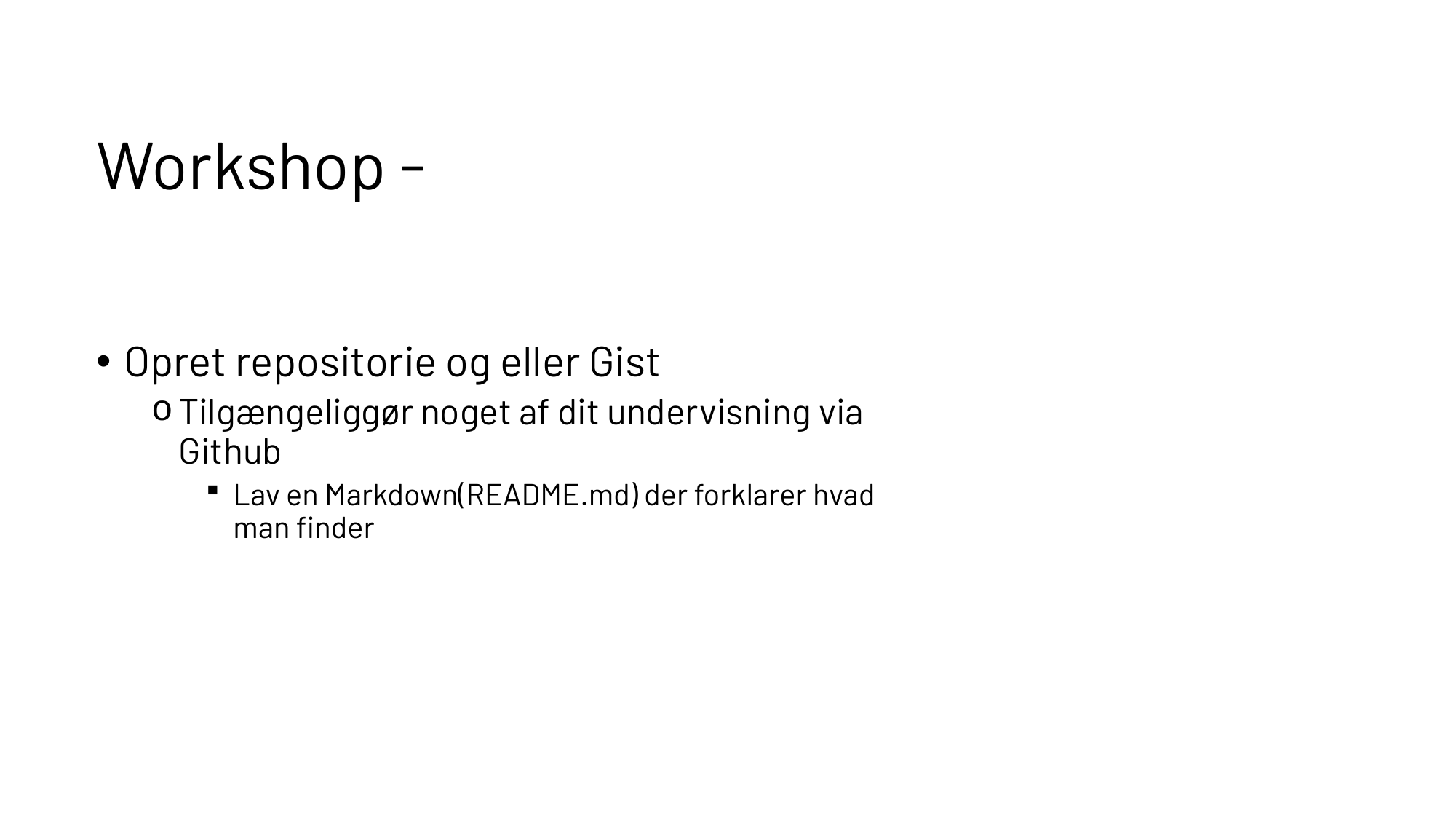

# Workshop -
Opret repositorie og eller Gist
Tilgængeliggør noget af dit undervisning via Github
Lav en Markdown(README.md) der forklarer hvad man finder